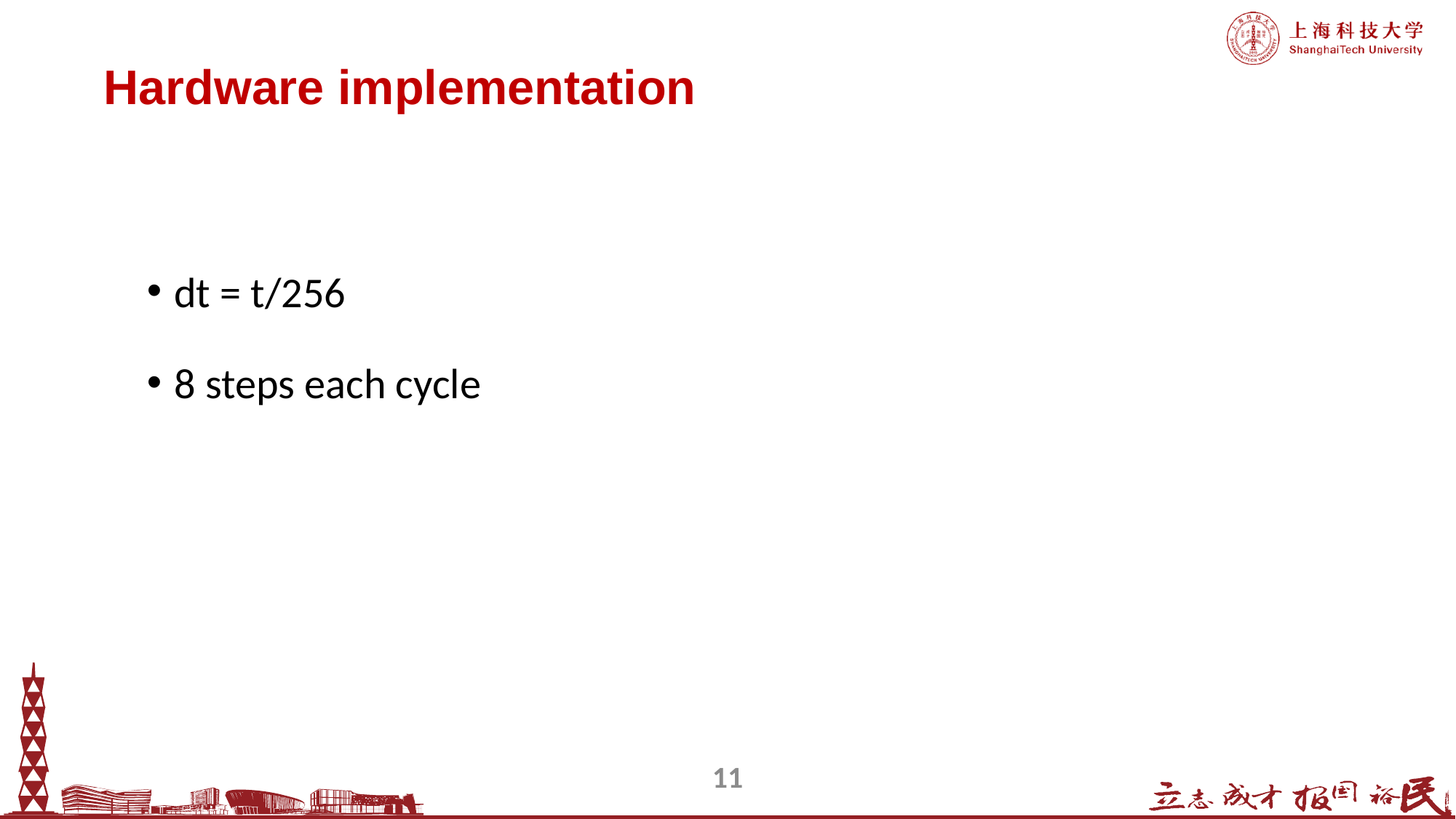

Hardware implementation
dt = t/256
8 steps each cycle

11